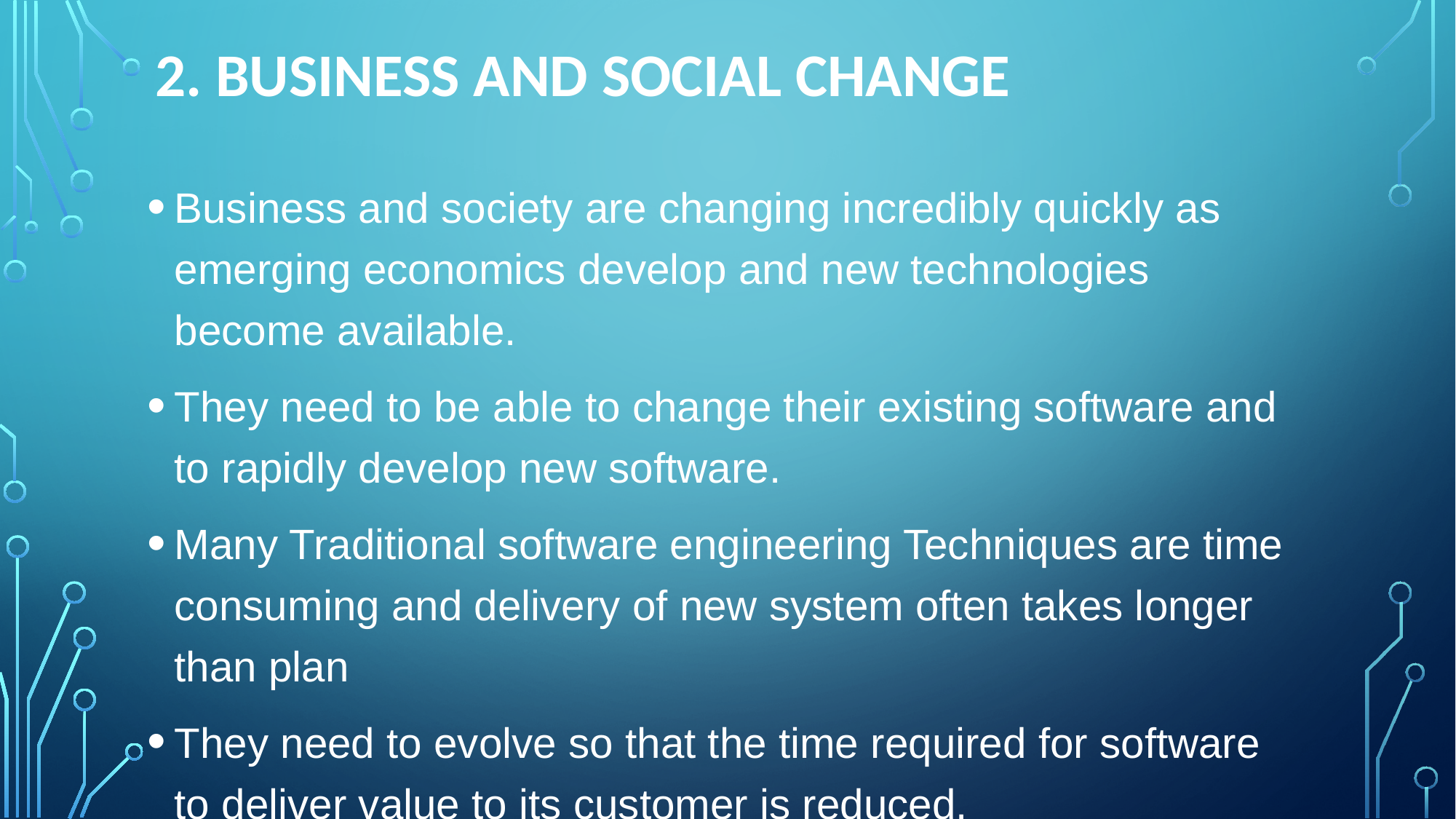

# 2. Business and social change
Business and society are changing incredibly quickly as emerging economics develop and new technologies become available.
They need to be able to change their existing software and to rapidly develop new software.
Many Traditional software engineering Techniques are time consuming and delivery of new system often takes longer than plan
They need to evolve so that the time required for software to deliver value to its customer is reduced.